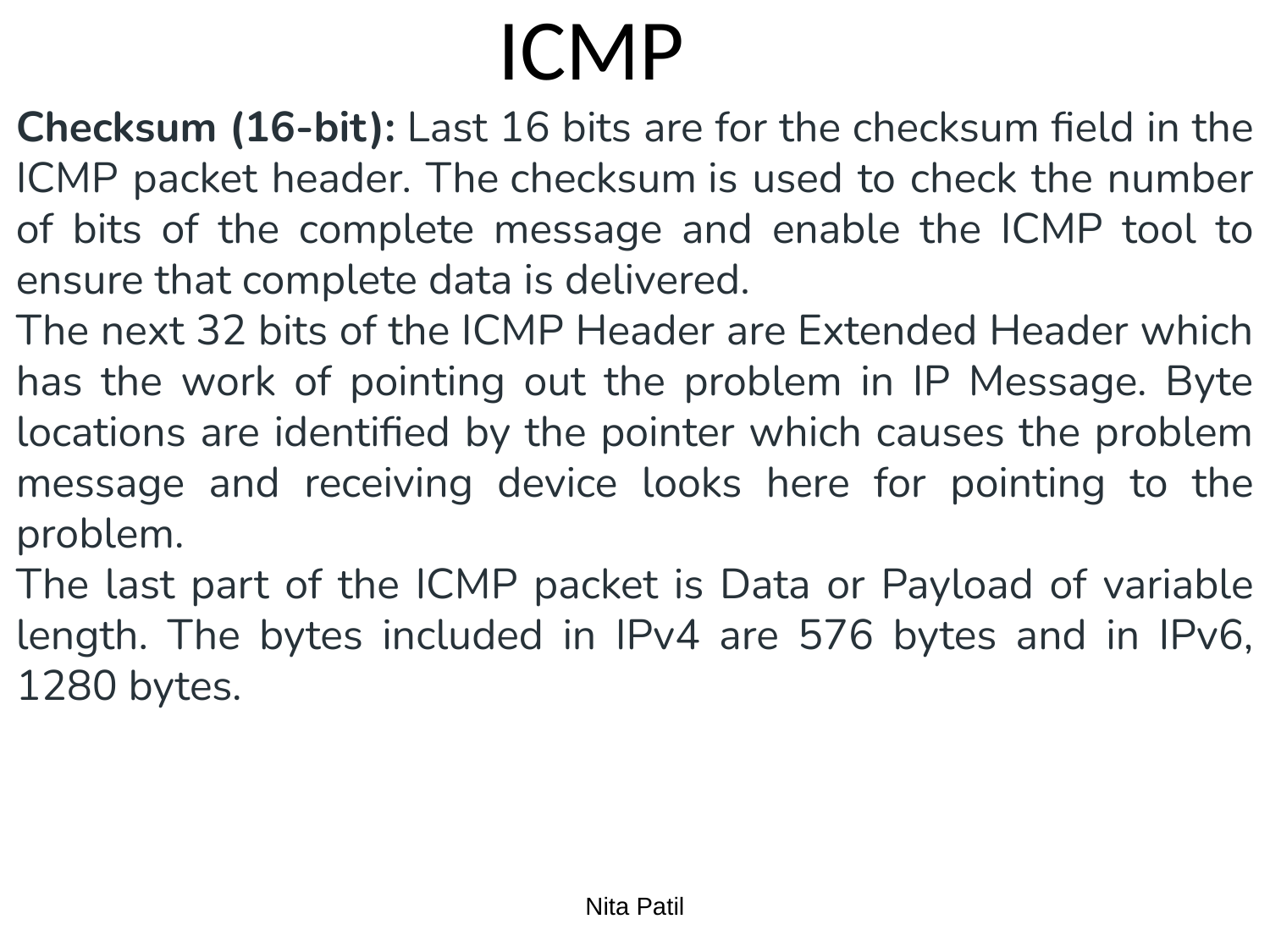

# ICMP
Checksum (16-bit): Last 16 bits are for the checksum field in the ICMP packet header. The checksum is used to check the number of bits of the complete message and enable the ICMP tool to ensure that complete data is delivered.
The next 32 bits of the ICMP Header are Extended Header which has the work of pointing out the problem in IP Message. Byte locations are identified by the pointer which causes the problem message and receiving device looks here for pointing to the problem.
The last part of the ICMP packet is Data or Payload of variable length. The bytes included in IPv4 are 576 bytes and in IPv6, 1280 bytes.

Nita Patil